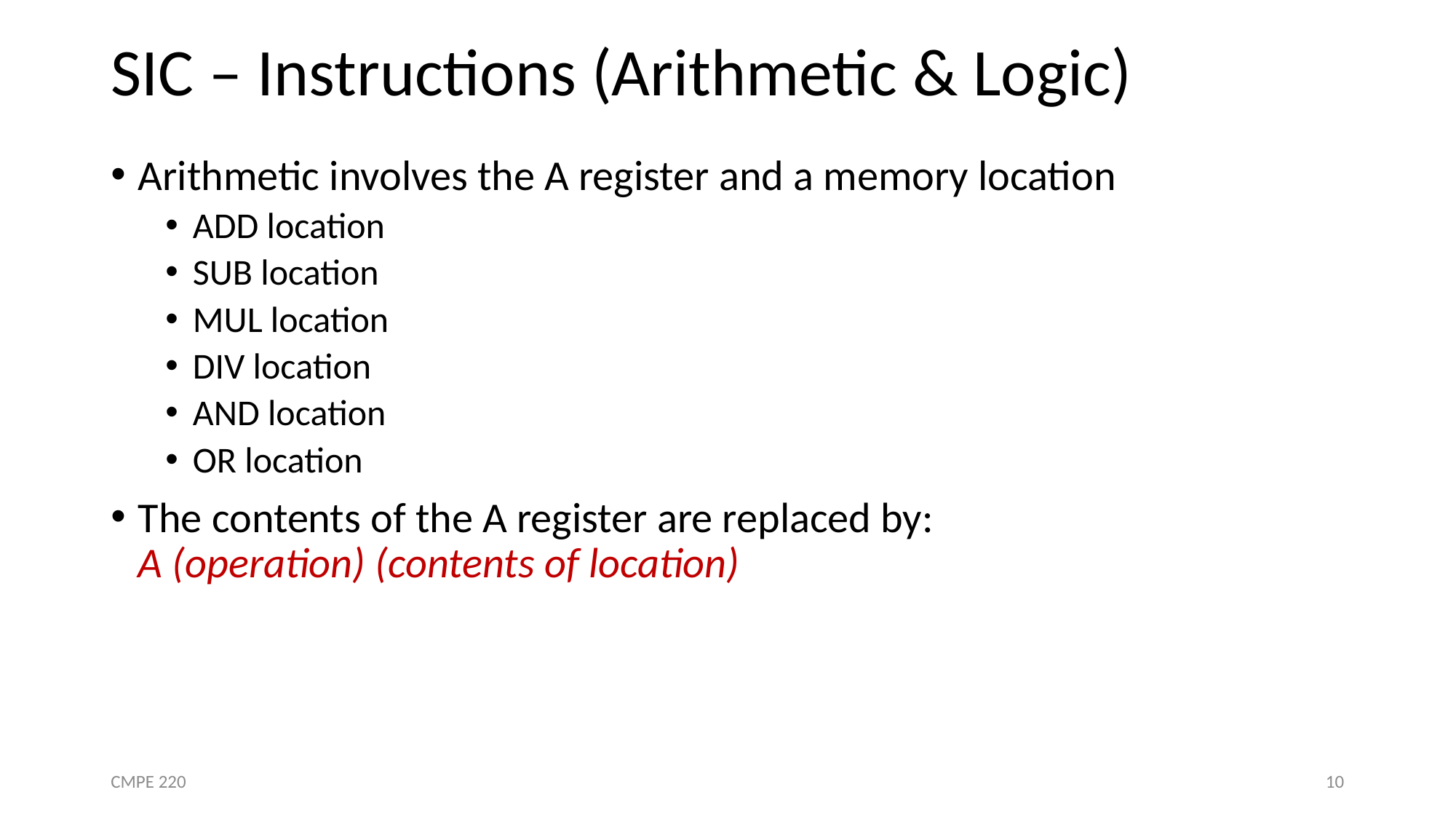

# SIC – Instructions (Arithmetic & Logic)
Arithmetic involves the A register and a memory location
ADD location
SUB location
MUL location
DIV location
AND location
OR location
The contents of the A register are replaced by:
A (operation) (contents of location)
CMPE 220
10